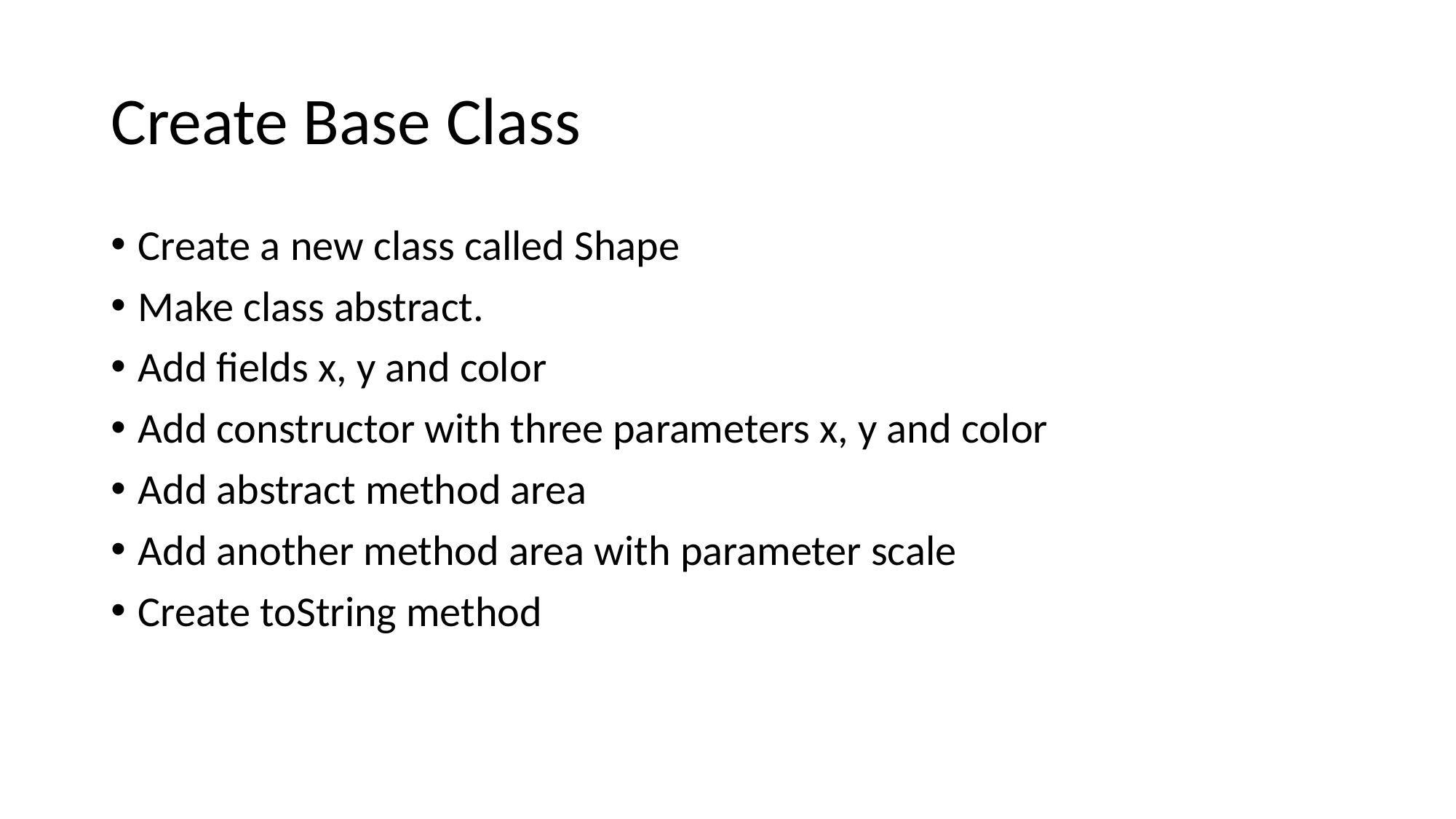

# Create Base Class
Create a new class called Shape
Make class abstract.
Add fields x, y and color
Add constructor with three parameters x, y and color
Add abstract method area
Add another method area with parameter scale
Create toString method